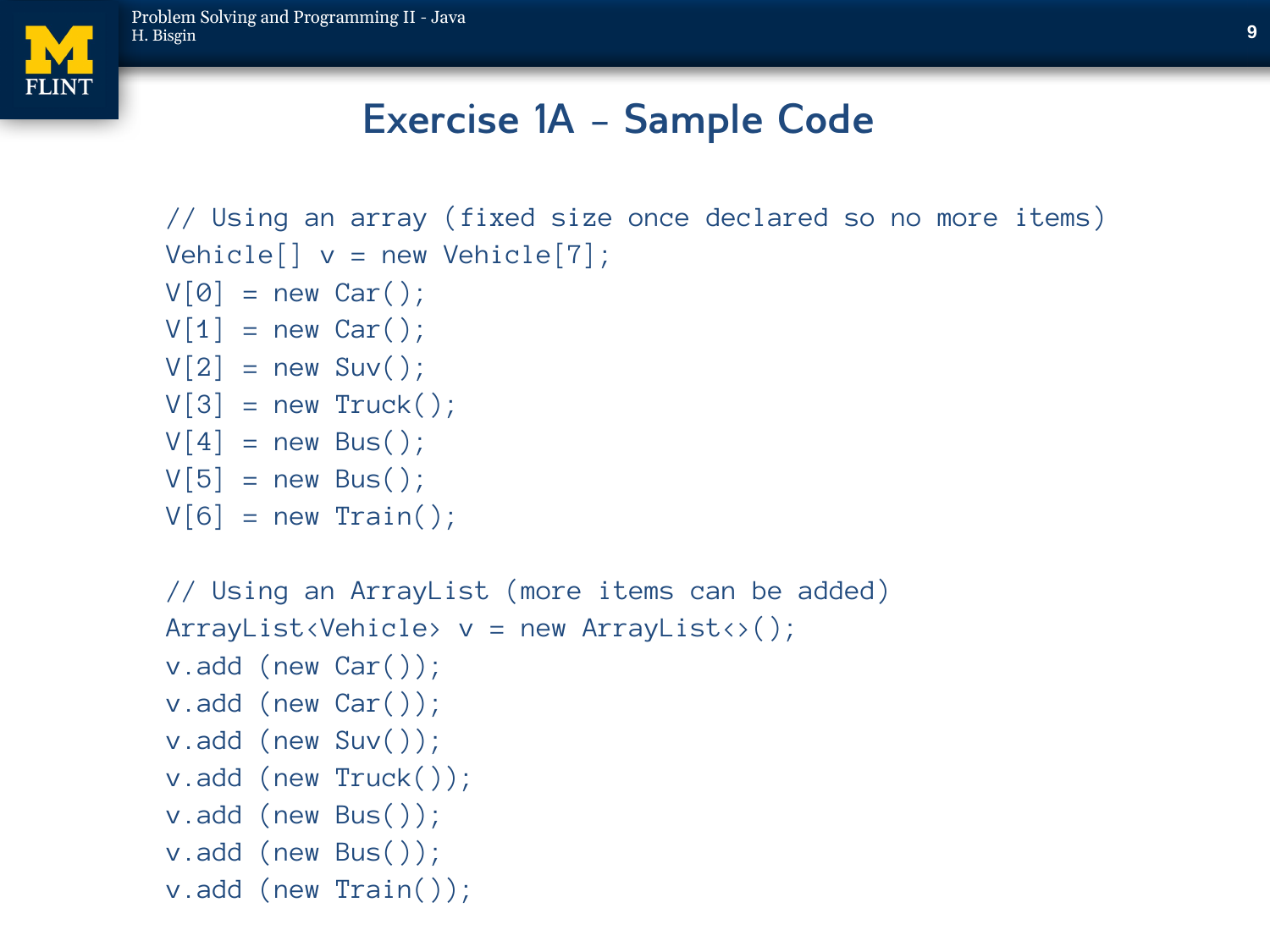

9
# Exercise 1A – Sample Code
// Using an array (fixed size once declared so no more items)
Vehicle[] v = new Vehicle[7];
V[0] = new Car();
V[1] = new Car();
V[2] = new Suv();
V[3] = new Truck();
V[4] = new Bus();
V[5] = new Bus();
V[6] = new Train();

// Using an ArrayList (more items can be added)
ArrayList<Vehicle> v = new ArrayList<>();
v.add (new Car());
v.add (new Car());
v.add (new Suv());
v.add (new Truck());
v.add (new Bus());
v.add (new Bus());
v.add (new Train());